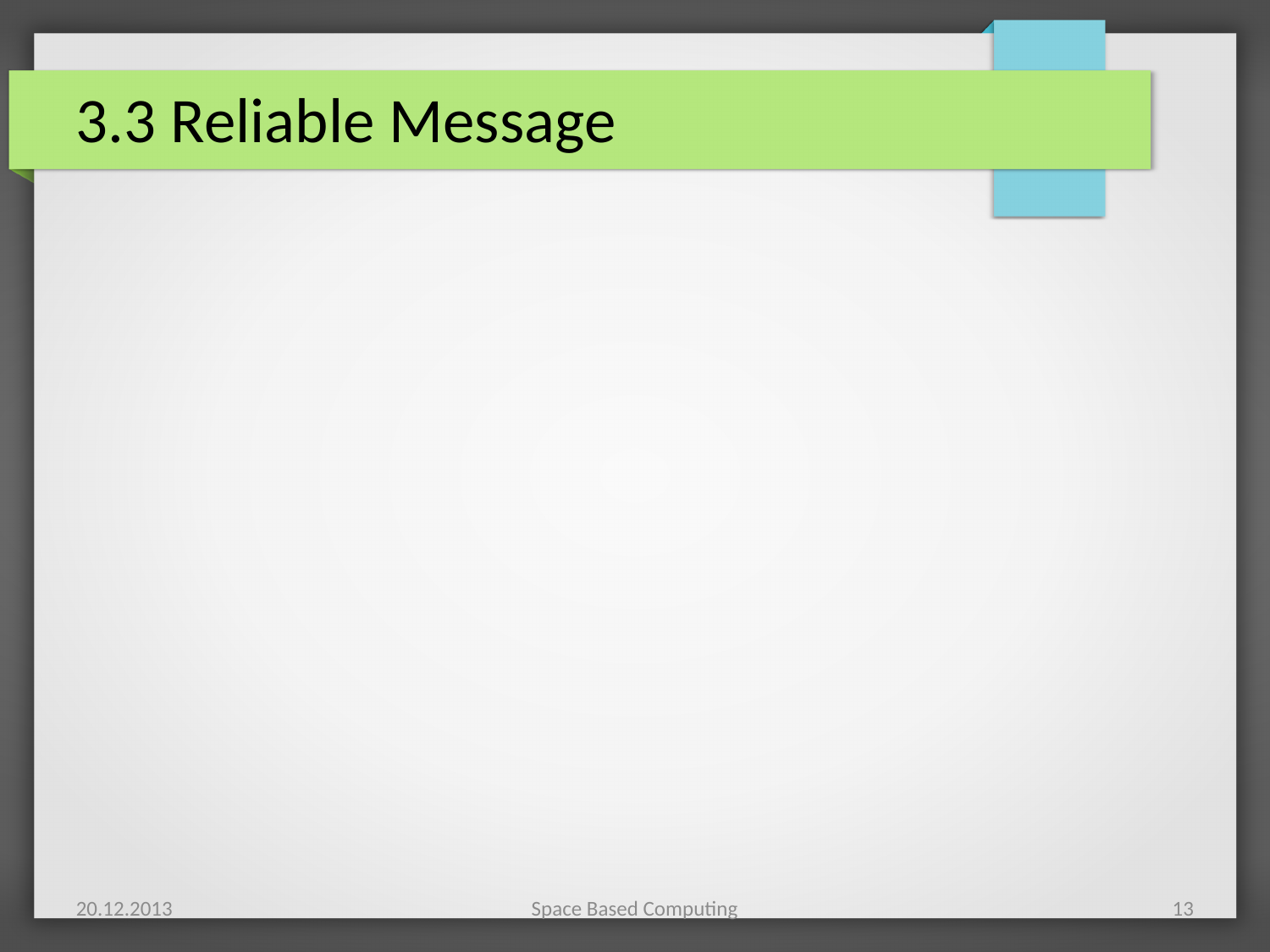

3.3 Reliable Message

20.12.2013
Space Based Computing
13